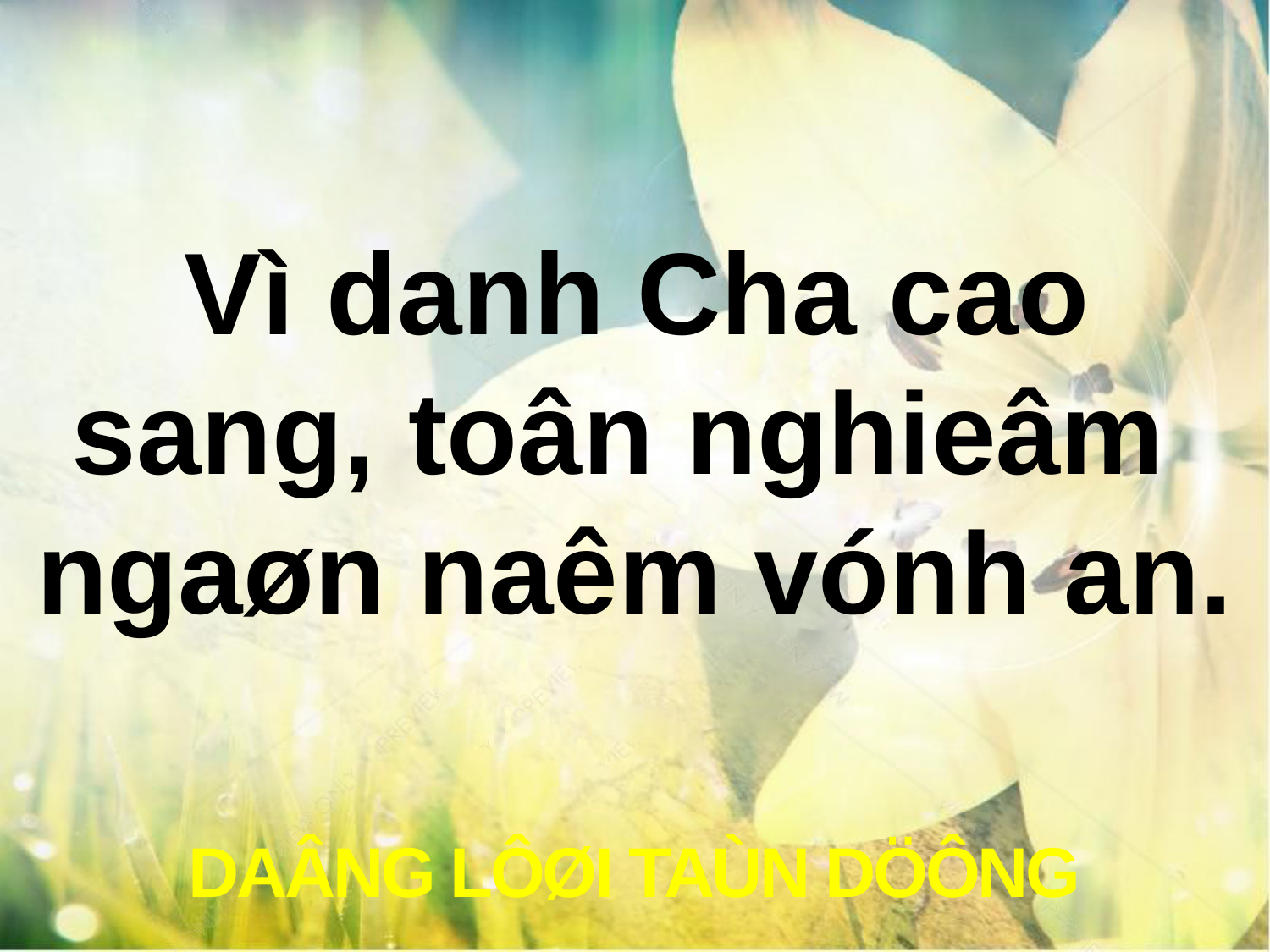

Vì danh Cha cao
sang, toân nghieâm
ngaøn naêm vónh an.
DAÂNG LÔØI TAÙN DÖÔNG